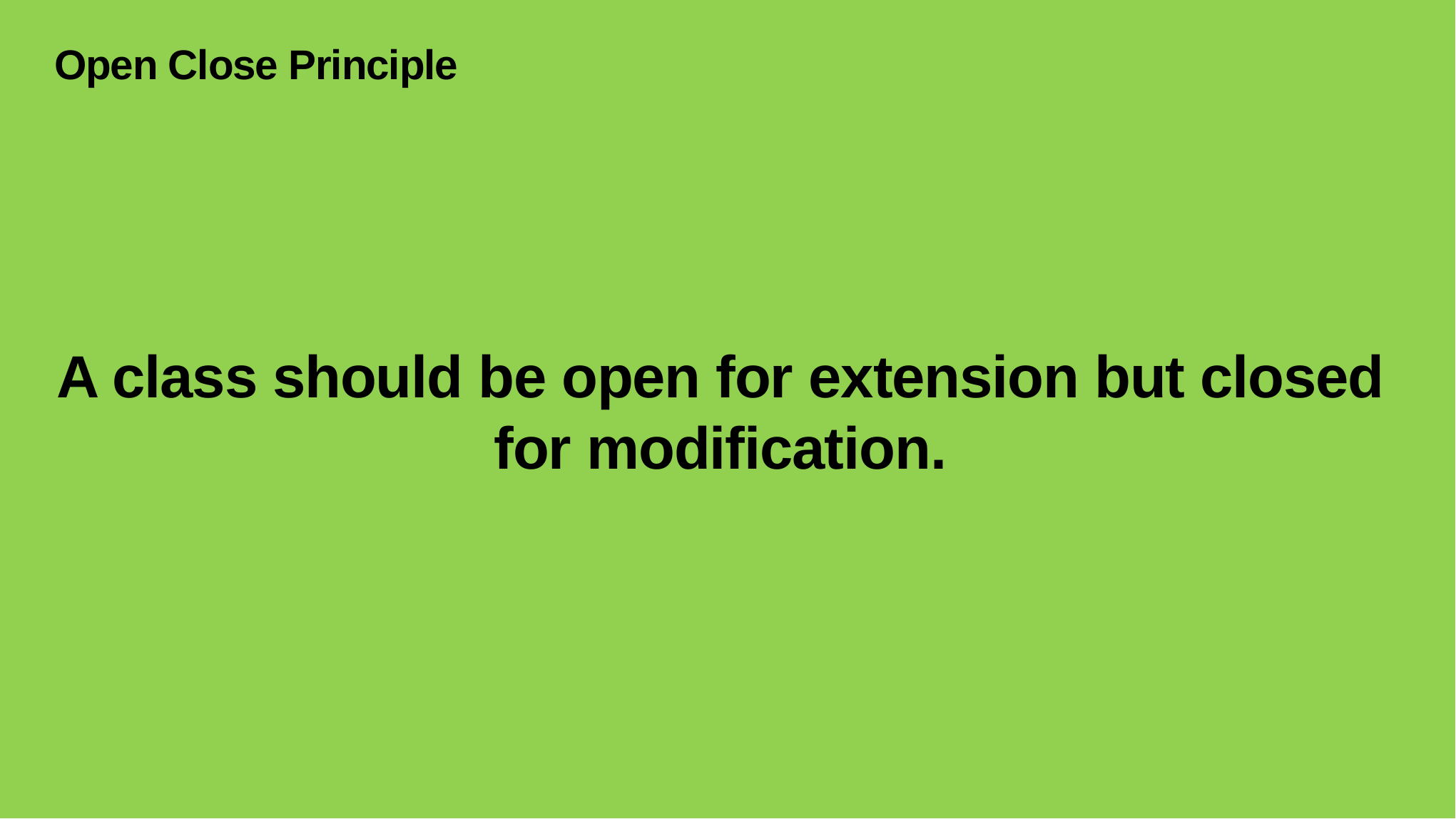

# Open Close Principle
A class should be open for extension but closed for modification.